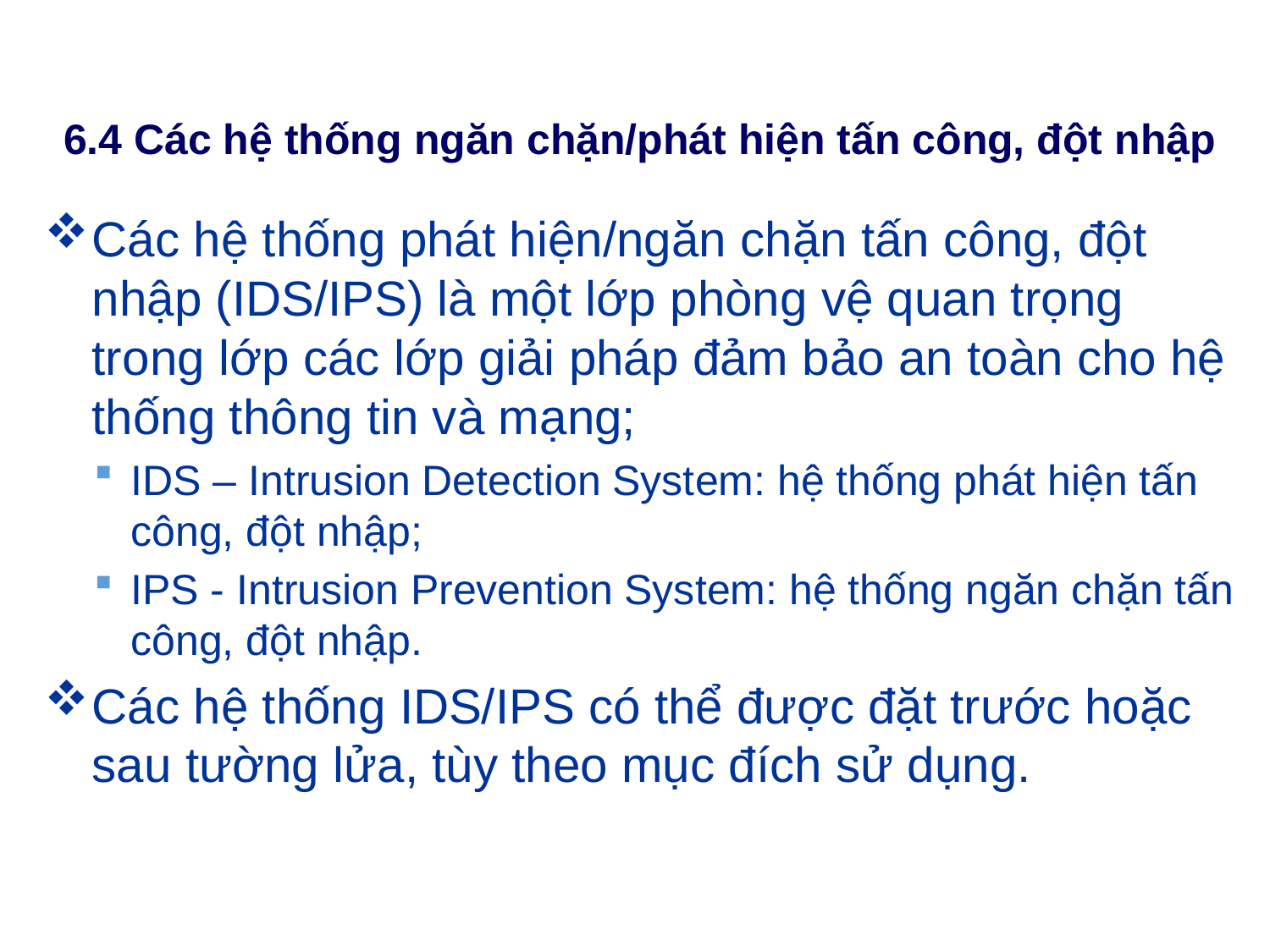

# 6.4 Các hệ thống ngăn chặn/phát hiện tấn công, đột nhập
Các hệ thống phát hiện/ngăn chặn tấn công, đột nhập (IDS/IPS) là một lớp phòng vệ quan trọng trong lớp các lớp giải pháp đảm bảo an toàn cho hệ thống thông tin và mạng;
IDS – Intrusion Detection System: hệ thống phát hiện tấn công, đột nhập;
IPS - Intrusion Prevention System: hệ thống ngăn chặn tấn công, đột nhập.
Các hệ thống IDS/IPS có thể được đặt trước hoặc sau tường lửa, tùy theo mục đích sử dụng.